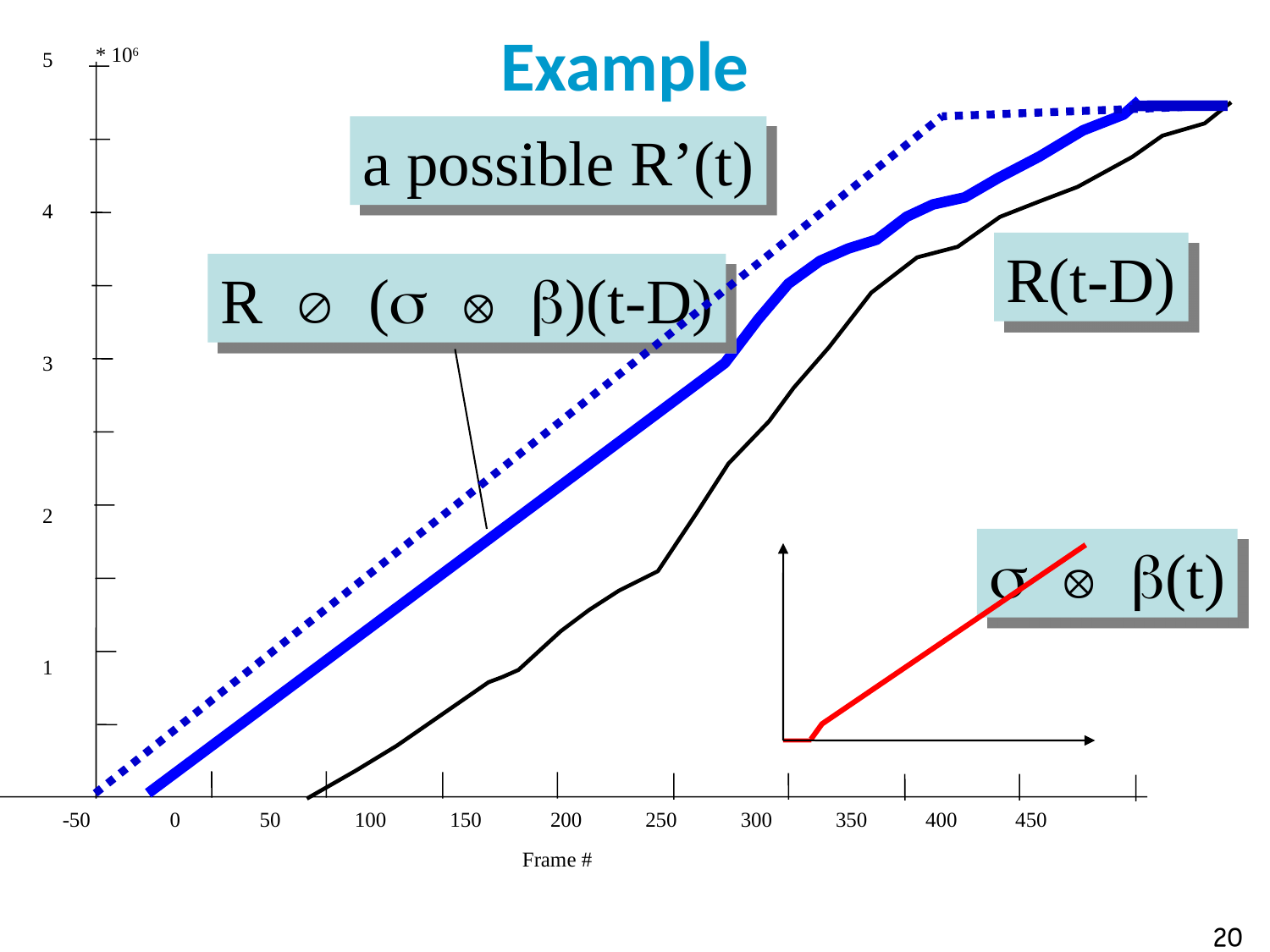

# Example
* 106
5

4

3

2

1

-50               0               50              100            150             200            250            300            350           400           450
Frame #

R ∅ (σ ⊗ β)(t-D)

a possible R’(t)
R(t-D)
σ ⊗ β(t)

20